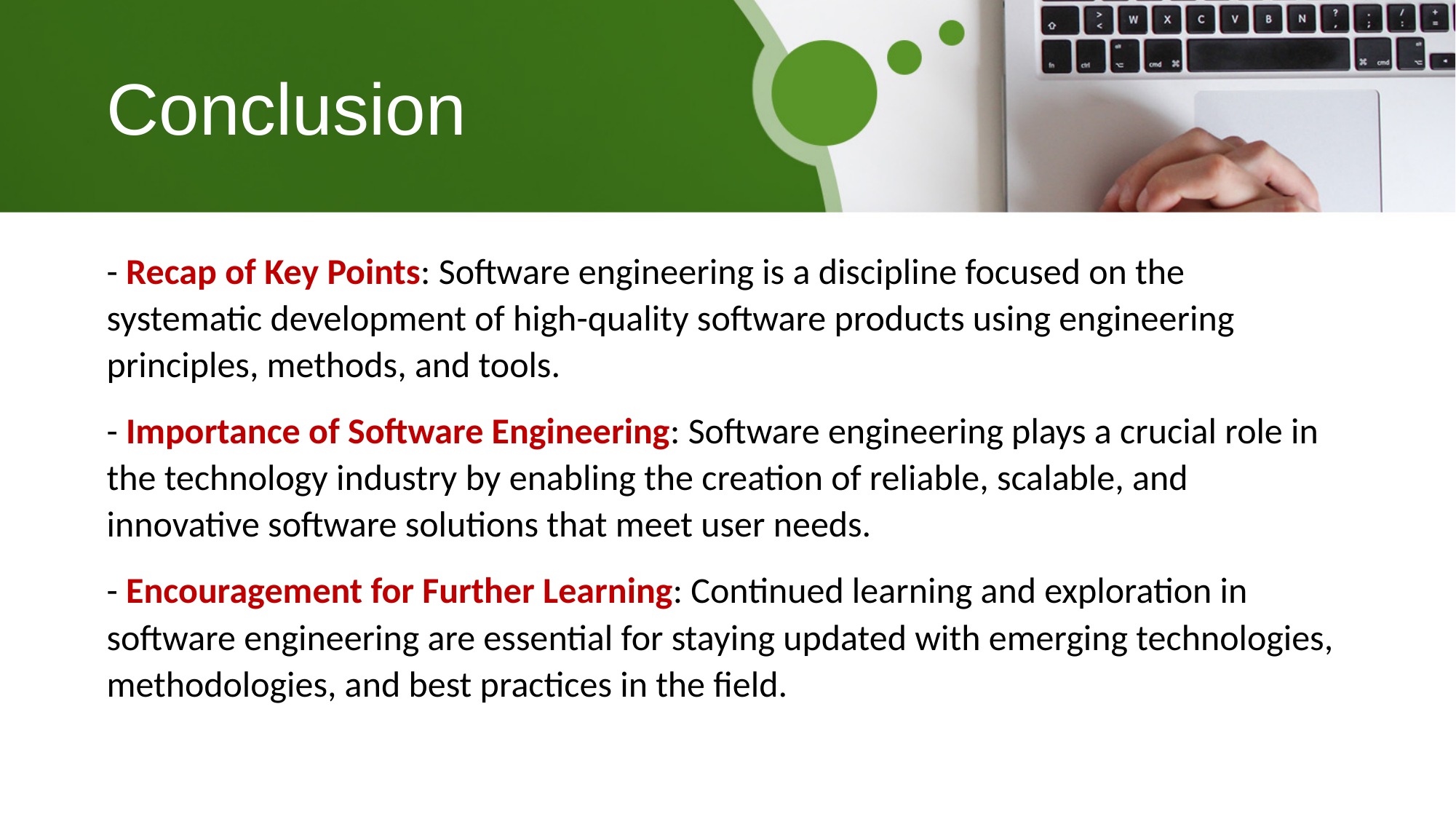

# Conclusion
- Recap of Key Points: Software engineering is a discipline focused on the systematic development of high-quality software products using engineering principles, methods, and tools.
- Importance of Software Engineering: Software engineering plays a crucial role in the technology industry by enabling the creation of reliable, scalable, and innovative software solutions that meet user needs.
- Encouragement for Further Learning: Continued learning and exploration in software engineering are essential for staying updated with emerging technologies, methodologies, and best practices in the field.